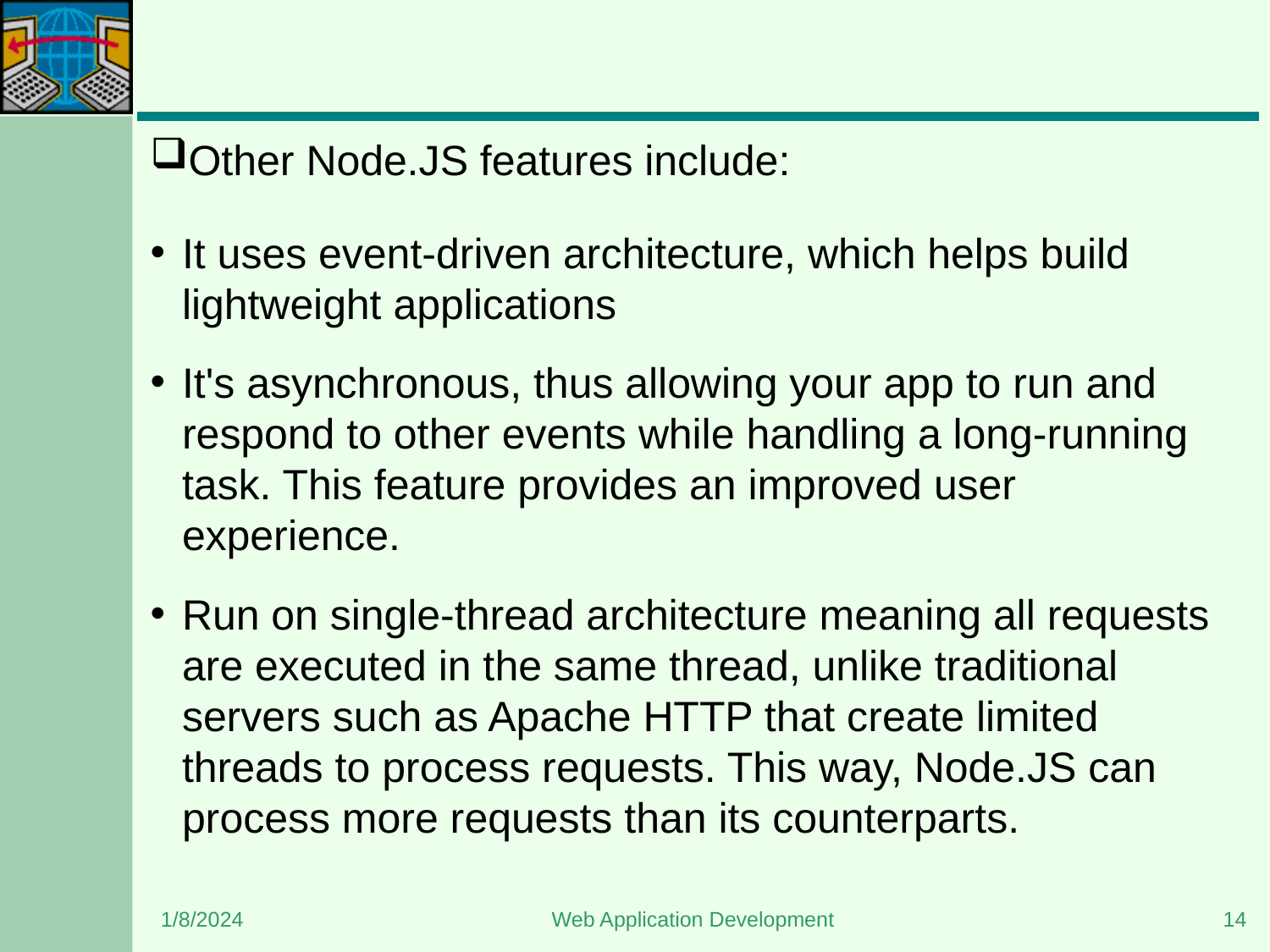

#
Other Node.JS features include:
It uses event-driven architecture, which helps build lightweight applications
It's asynchronous, thus allowing your app to run and respond to other events while handling a long-running task. This feature provides an improved user experience.
Run on single-thread architecture meaning all requests are executed in the same thread, unlike traditional servers such as Apache HTTP that create limited threads to process requests. This way, Node.JS can process more requests than its counterparts.

1/8/2024
Web Application Development
14